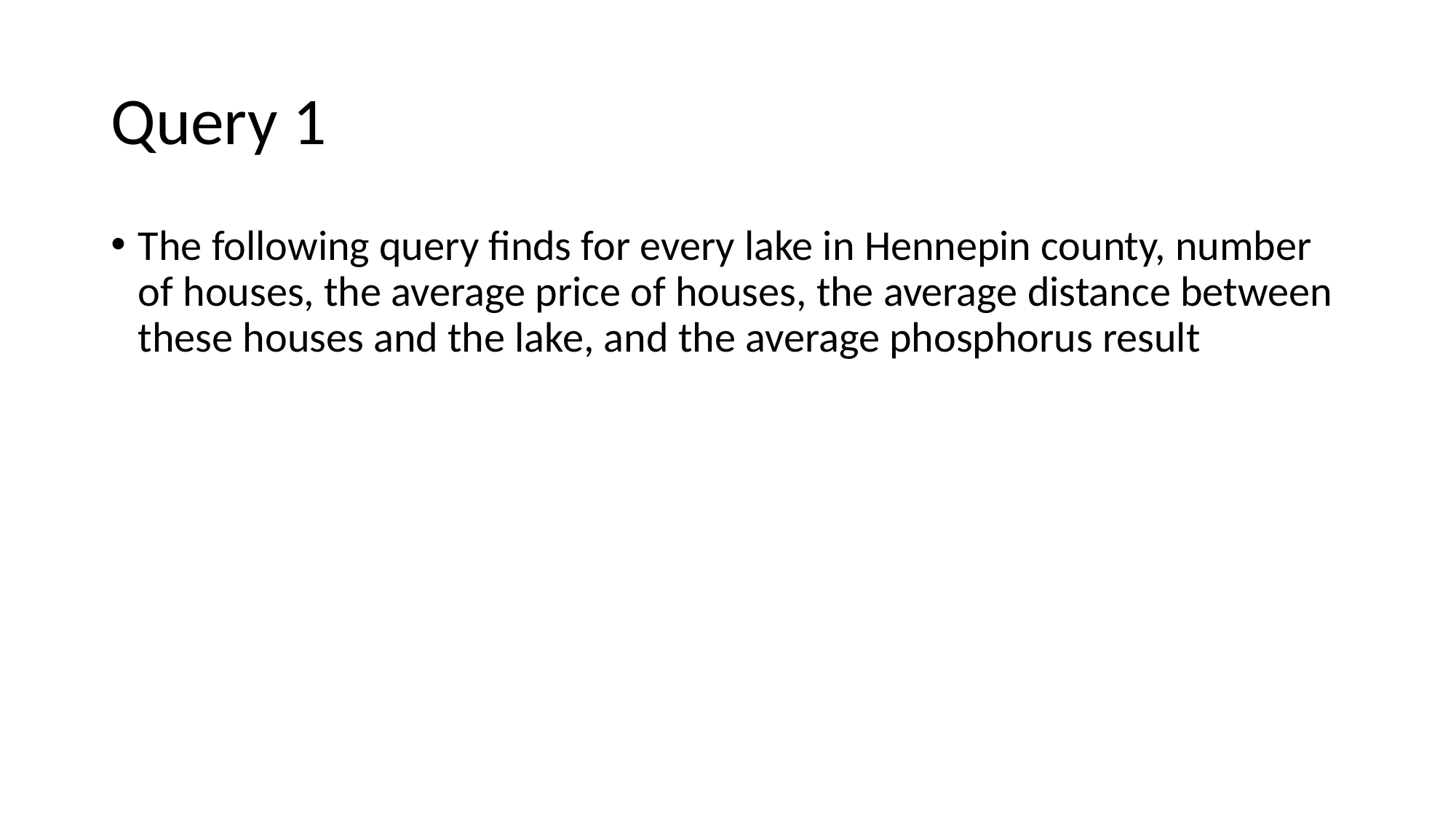

# Query 1
The following query finds for every lake in Hennepin county, number of houses, the average price of houses, the average distance between these houses and the lake, and the average phosphorus result